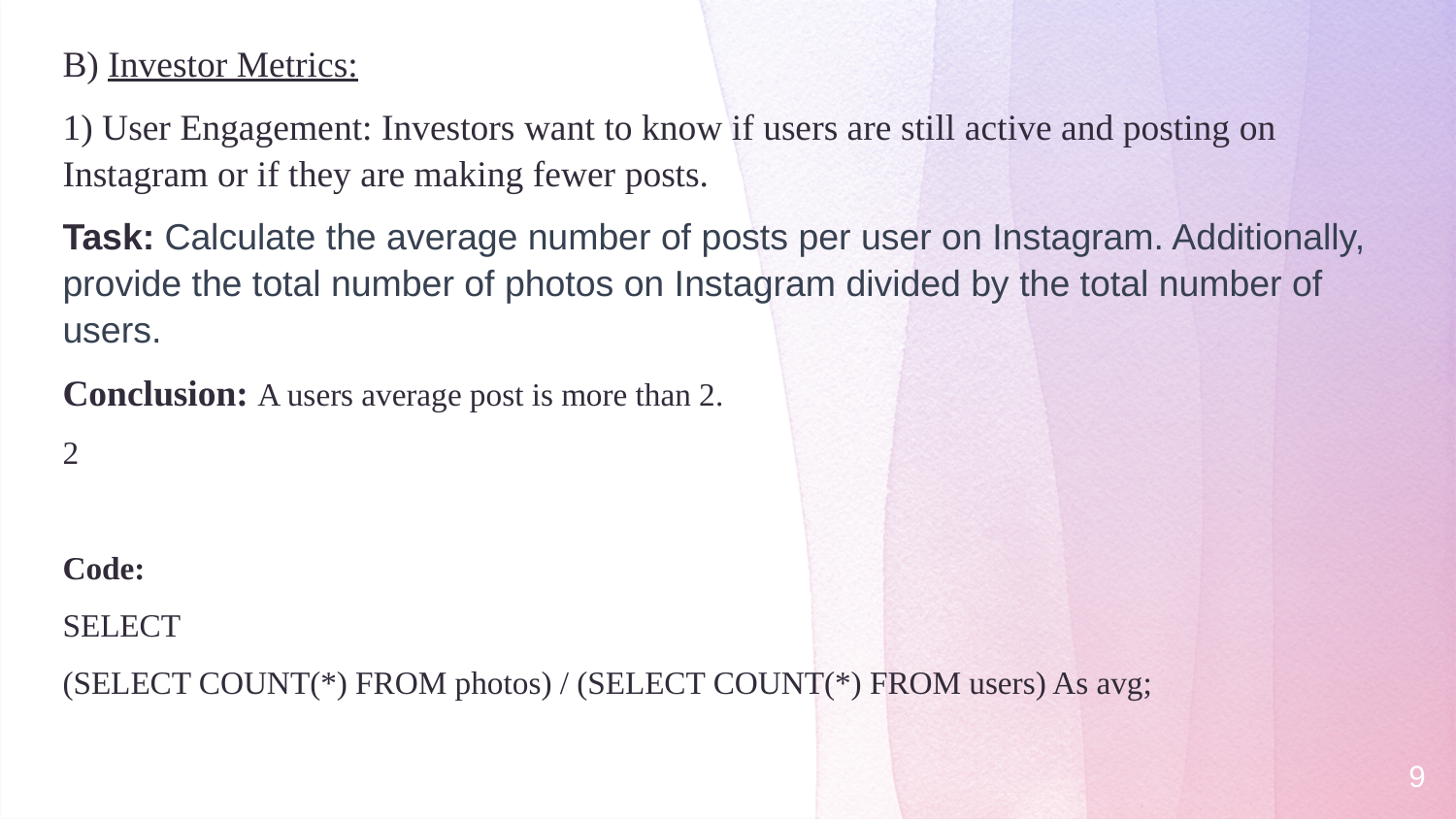

B) Investor Metrics:
1) User Engagement: Investors want to know if users are still active and posting on Instagram or if they are making fewer posts.
Task: Calculate the average number of posts per user on Instagram. Additionally, provide the total number of photos on Instagram divided by the total number of users.
Conclusion: A users average post is more than 2.
2

Code:
SELECT
(SELECT COUNT(*) FROM photos) / (SELECT COUNT(*) FROM users) As avg;

9